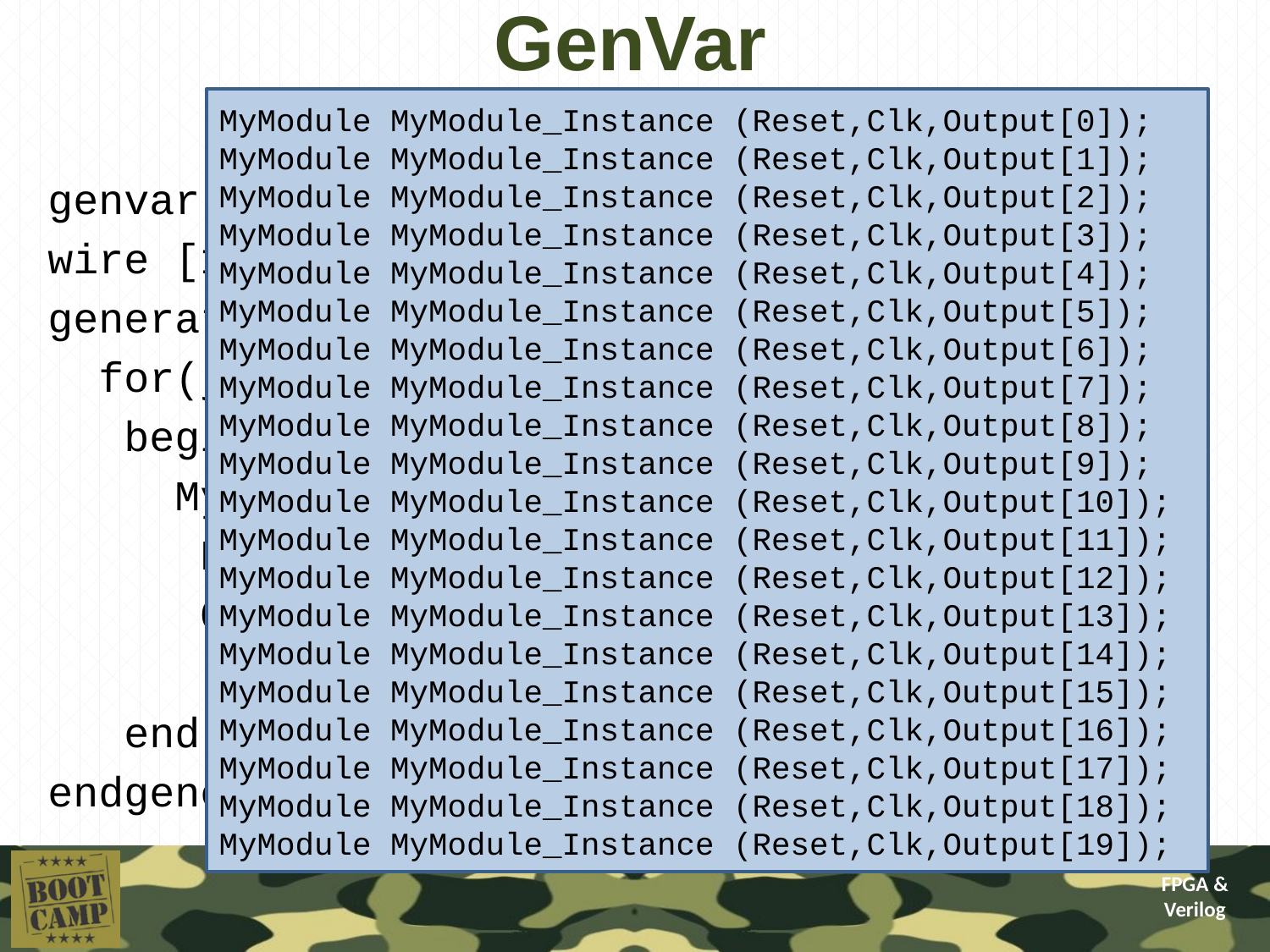

# GenVar
MyModule MyModule_Instance (Reset,Clk,Output[0]);
MyModule MyModule_Instance (Reset,Clk,Output[1]);
MyModule MyModule_Instance (Reset,Clk,Output[2]);
MyModule MyModule_Instance (Reset,Clk,Output[3]);
MyModule MyModule_Instance (Reset,Clk,Output[4]);
MyModule MyModule_Instance (Reset,Clk,Output[5]);
MyModule MyModule_Instance (Reset,Clk,Output[6]);
MyModule MyModule_Instance (Reset,Clk,Output[7]);
MyModule MyModule_Instance (Reset,Clk,Output[8]);
MyModule MyModule_Instance (Reset,Clk,Output[9]);
MyModule MyModule_Instance (Reset,Clk,Output[10]);
MyModule MyModule_Instance (Reset,Clk,Output[11]);
MyModule MyModule_Instance (Reset,Clk,Output[12]);
MyModule MyModule_Instance (Reset,Clk,Output[13]);
MyModule MyModule_Instance (Reset,Clk,Output[14]);
MyModule MyModule_Instance (Reset,Clk,Output[15]);
MyModule MyModule_Instance (Reset,Clk,Output[16]);
MyModule MyModule_Instance (Reset,Clk,Output[17]);
MyModule MyModule_Instance (Reset,Clk,Output[18]);
MyModule MyModule_Instance (Reset,Clk,Output[19]);
genvar j;
wire [12:0]Output[19:0];
generate
  for(j = 0; j < 20; j = j+1)
   begin: Gen_Modules
     MyModule MyModule_Instance (
      Reset, Clk,
      Output[j]
      );
   end
endgenerate